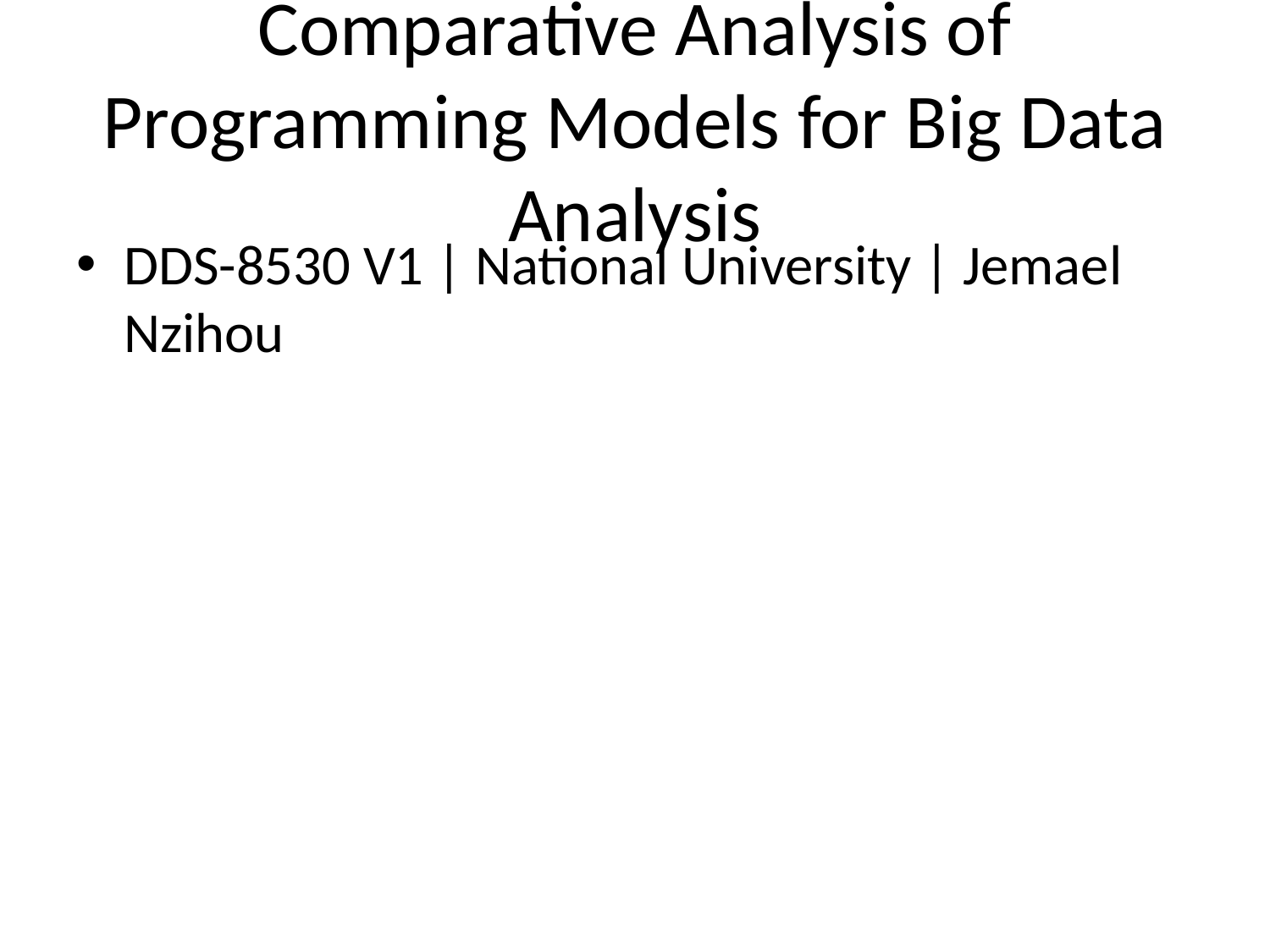

# Comparative Analysis of Programming Models for Big Data Analysis
DDS-8530 V1 | National University | Jemael Nzihou